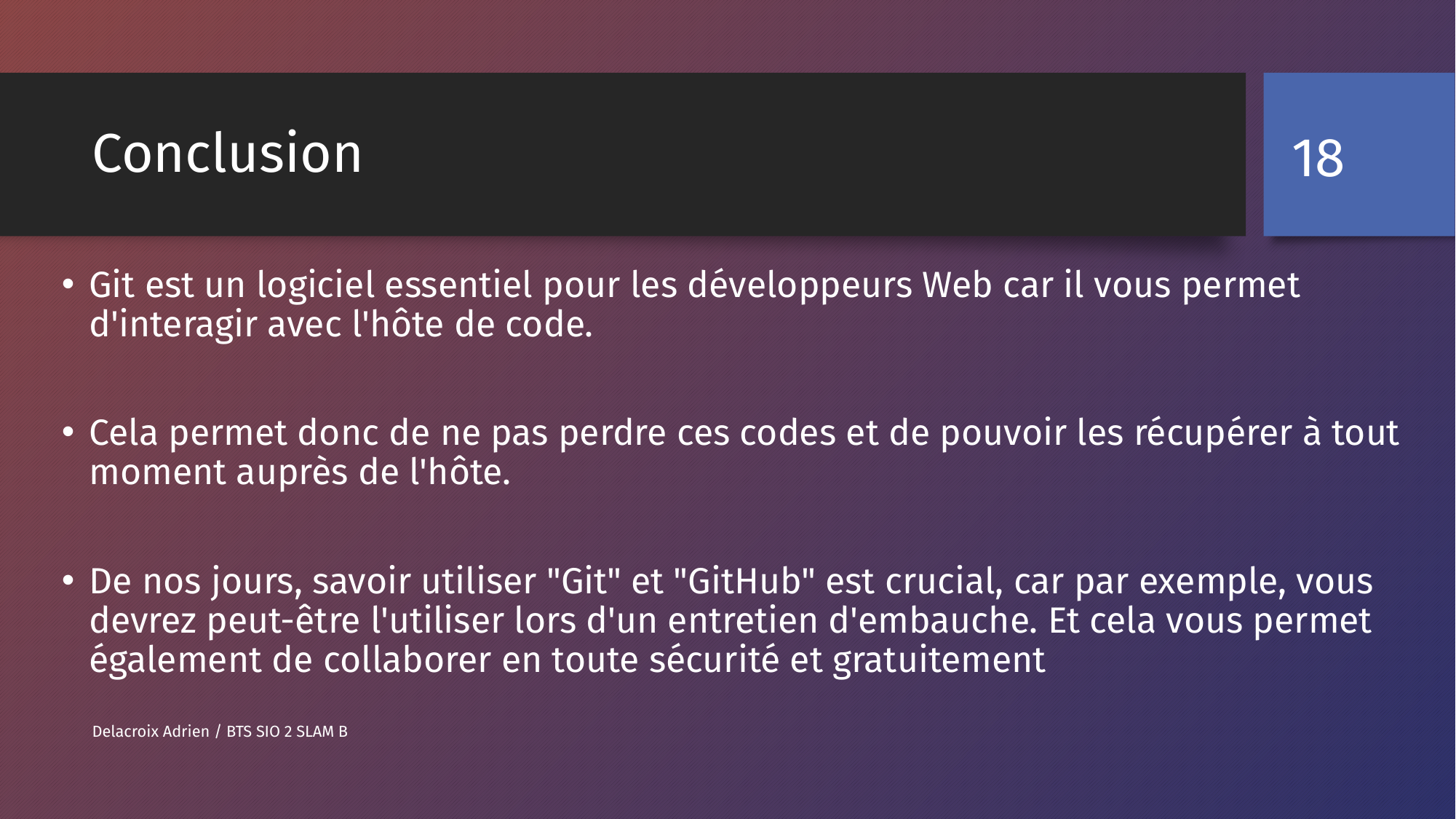

18
# Conclusion
Git est un logiciel essentiel pour les développeurs Web car il vous permet d'interagir avec l'hôte de code.

Cela permet donc de ne pas perdre ces codes et de pouvoir les récupérer à tout moment auprès de l'hôte.

De nos jours, savoir utiliser "Git" et "GitHub" est crucial, car par exemple, vous devrez peut-être l'utiliser lors d'un entretien d'embauche. Et cela vous permet également de collaborer en toute sécurité et gratuitement
Delacroix Adrien / BTS SIO 2 SLAM B